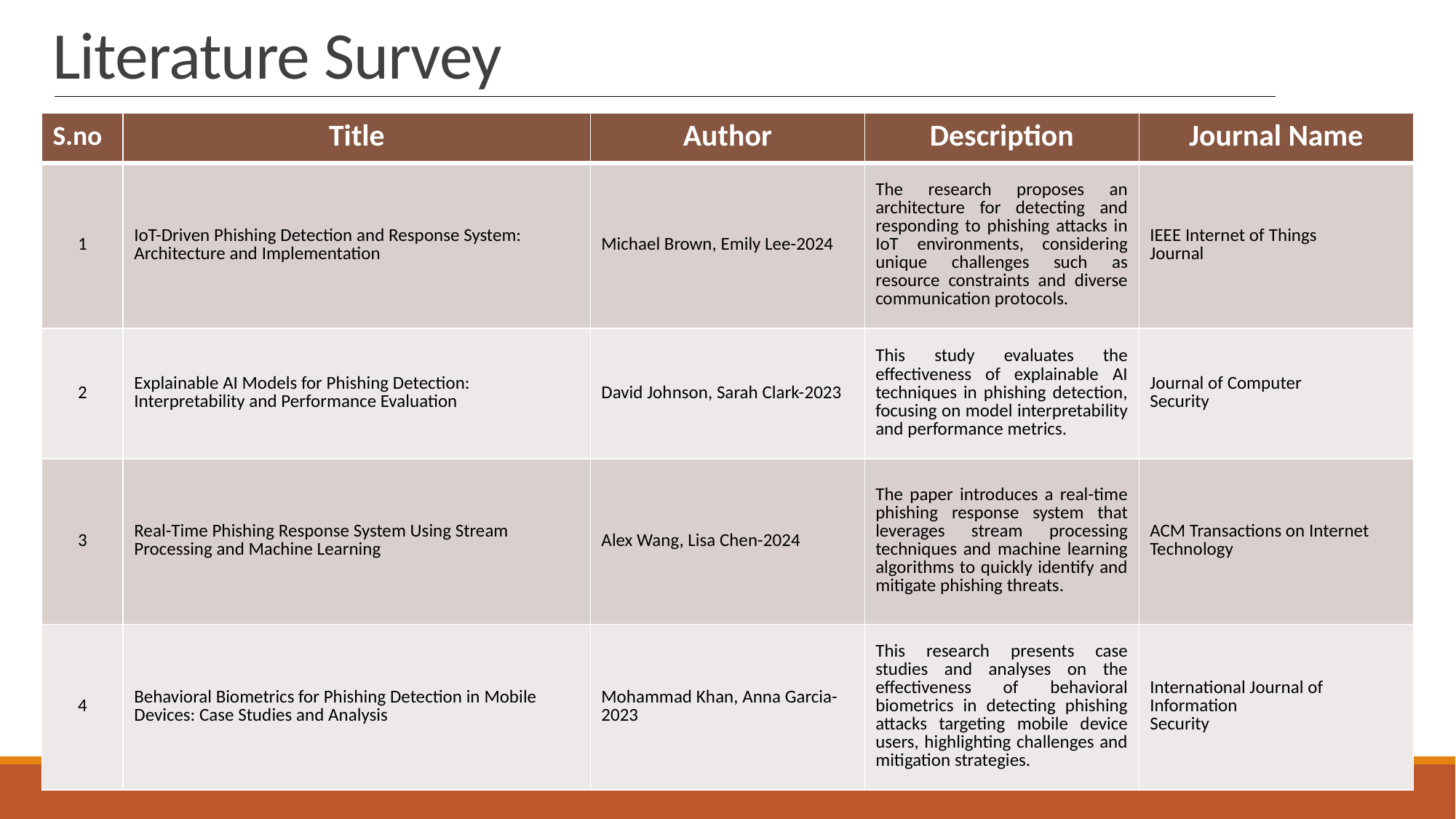

# Literature Survey
| S.no | Title | Author | Description | Journal Name |
| --- | --- | --- | --- | --- |
| 1 | IoT-Driven Phishing Detection and Response System: Architecture and Implementation | Michael Brown, Emily Lee-2024 | The research proposes an architecture for detecting and responding to phishing attacks in IoT environments, considering unique challenges such as resource constraints and diverse communication protocols. | IEEE Internet of Things  Journal |
| 2 | Explainable AI Models for Phishing Detection: Interpretability and Performance Evaluation | David Johnson, Sarah Clark-2023 | This study evaluates the effectiveness of explainable AI techniques in phishing detection, focusing on model interpretability and performance metrics. | Journal of Computer  Security |
| 3 | Real-Time Phishing Response System Using Stream Processing and Machine Learning | Alex Wang, Lisa Chen-2024 | The paper introduces a real-time phishing response system that leverages stream processing techniques and machine learning algorithms to quickly identify and mitigate phishing threats. | ACM Transactions on Internet  Technology |
| 4 | Behavioral Biometrics for Phishing Detection in Mobile Devices: Case Studies and Analysis | Mohammad Khan, Anna Garcia-2023 | This research presents case studies and analyses on the effectiveness of behavioral biometrics in detecting phishing attacks targeting mobile device users, highlighting challenges and mitigation strategies. | International Journal of Information Security |